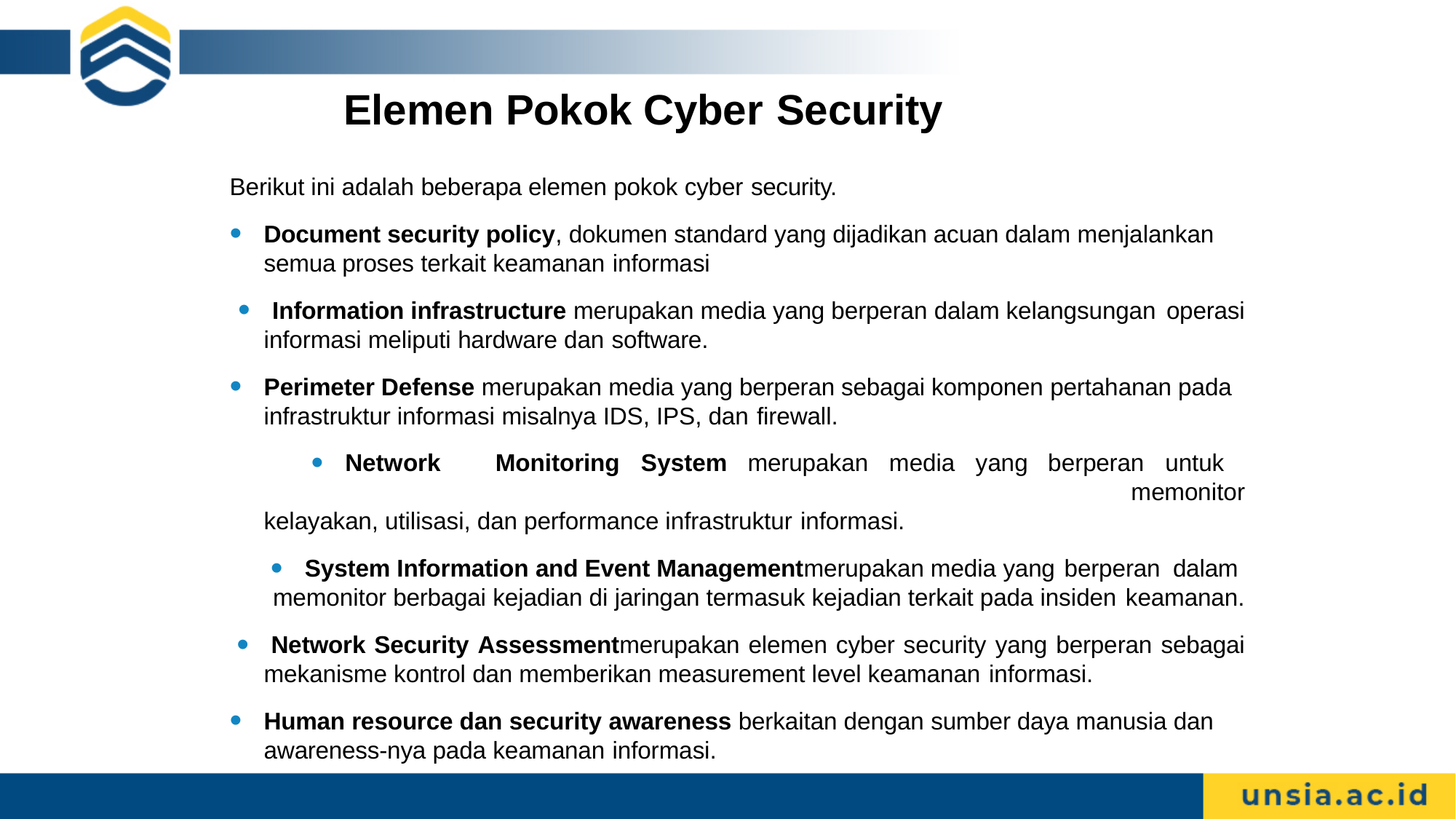

# Elemen Pokok Cyber Security
Berikut ini adalah beberapa elemen pokok cyber security.
Document security policy, dokumen standard yang dijadikan acuan dalam menjalankan  semua proses terkait keamanan informasi
Information infrastructure merupakan media yang berperan dalam kelangsungan operasi
informasi meliputi hardware dan software.
Perimeter Defense merupakan media yang berperan sebagai komponen pertahanan pada  infrastruktur informasi misalnya IDS, IPS, dan firewall.
Network	Monitoring	System	merupakan	media	yang	berperan	untuk	memonitor
kelayakan, utilisasi, dan performance infrastruktur informasi.
System Information and Event Managementmerupakan media yang berperan dalam  memonitor berbagai kejadian di jaringan termasuk kejadian terkait pada insiden keamanan.
Network Security Assessmentmerupakan elemen cyber security yang berperan sebagai
mekanisme kontrol dan memberikan measurement level keamanan informasi.
Human resource dan security awareness berkaitan dengan sumber daya manusia dan  awareness-nya pada keamanan informasi.